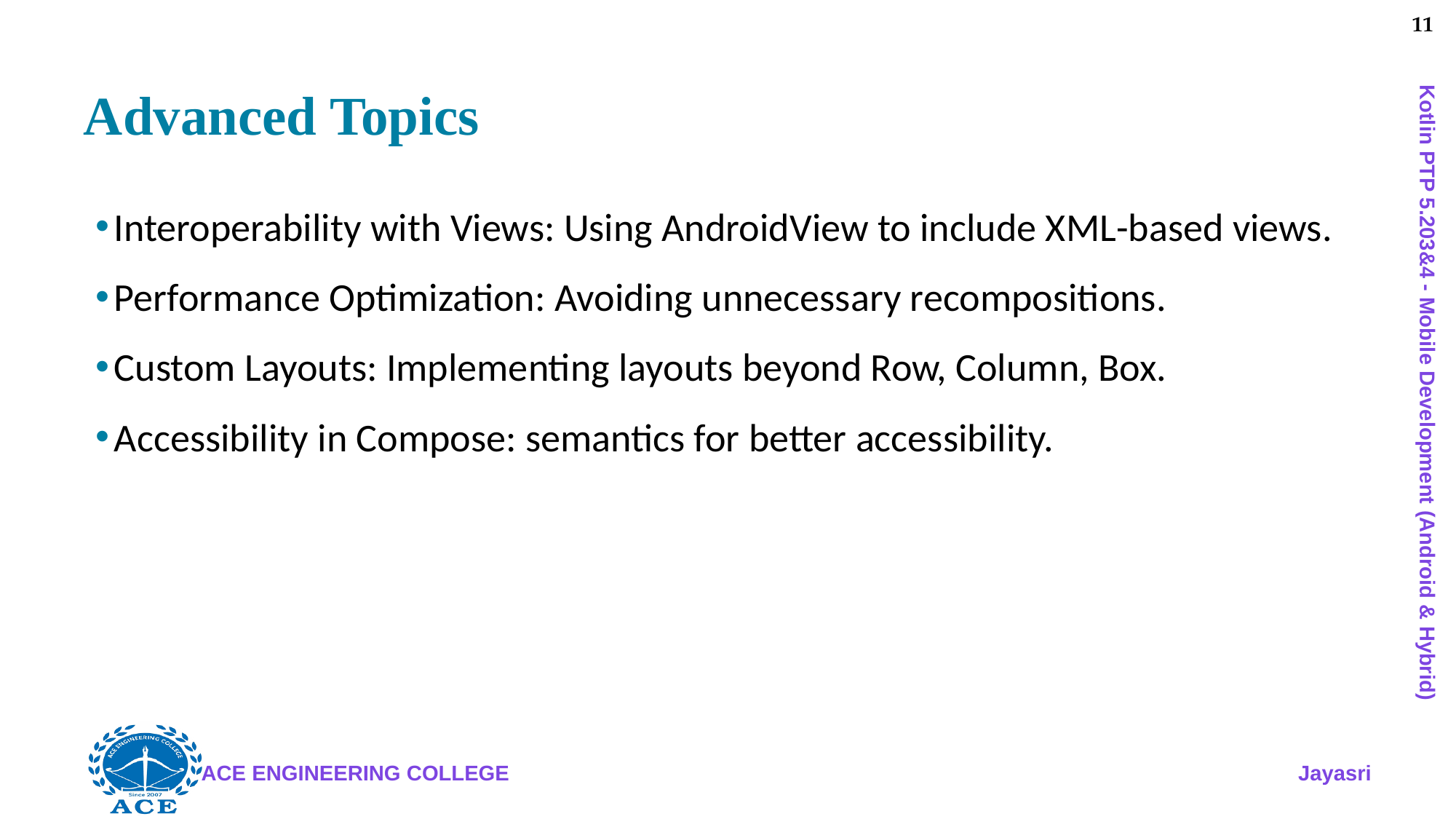

# Advanced Topics
Interoperability with Views: Using AndroidView to include XML-based views.
Performance Optimization: Avoiding unnecessary recompositions.
Custom Layouts: Implementing layouts beyond Row, Column, Box.
Accessibility in Compose: semantics for better accessibility.